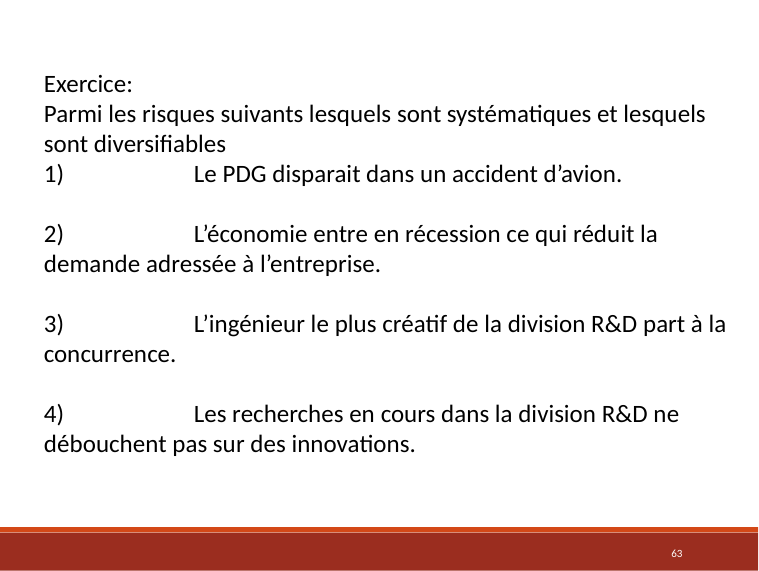

Exercice:
Parmi les risques suivants lesquels sont systématiques et lesquels sont diversifiables
1)	Le PDG disparait dans un accident d’avion.

2)	L’économie entre en récession ce qui réduit la demande adressée à l’entreprise.

3)	L’ingénieur le plus créatif de la division R&D part à la concurrence.

4)	Les recherches en cours dans la division R&D ne débouchent pas sur des innovations.
63